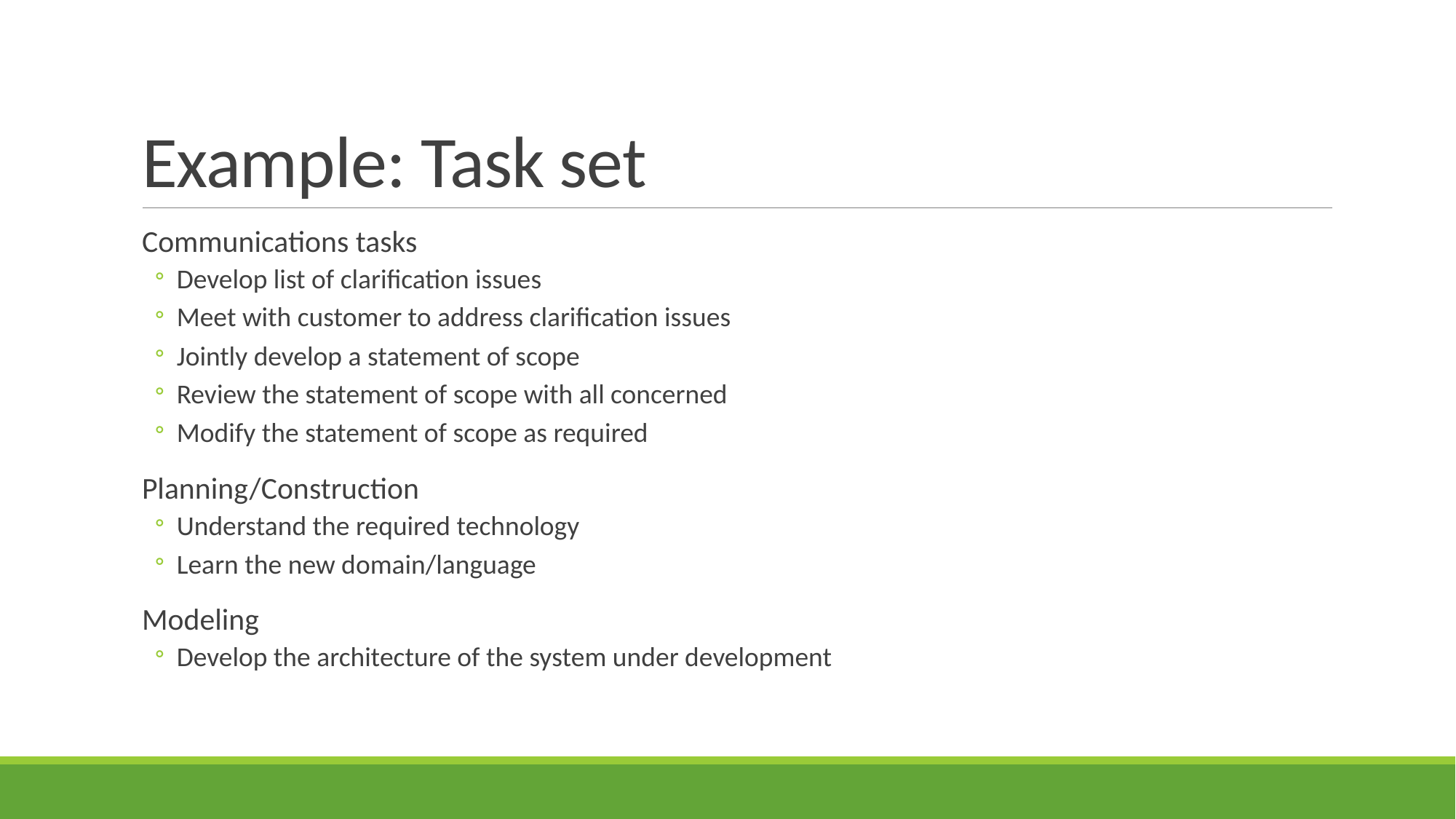

# Example: Task set
Communications tasks
Develop list of clarification issues
Meet with customer to address clarification issues
Jointly develop a statement of scope
Review the statement of scope with all concerned
Modify the statement of scope as required
Planning/Construction
Understand the required technology
Learn the new domain/language
Modeling
Develop the architecture of the system under development